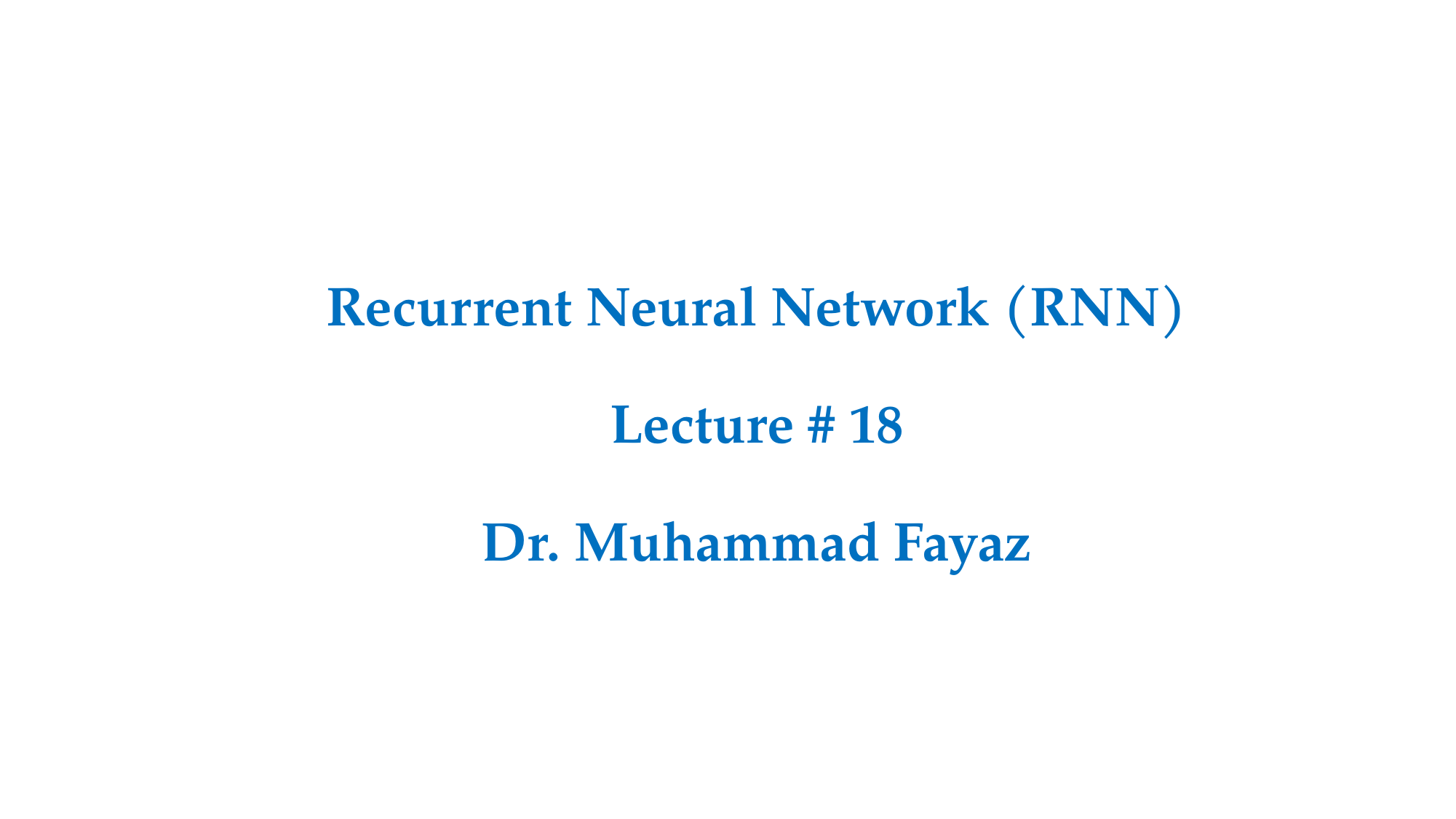

# Recurrent Neural Network (RNN) Lecture # 18 Dr. Muhammad Fayaz